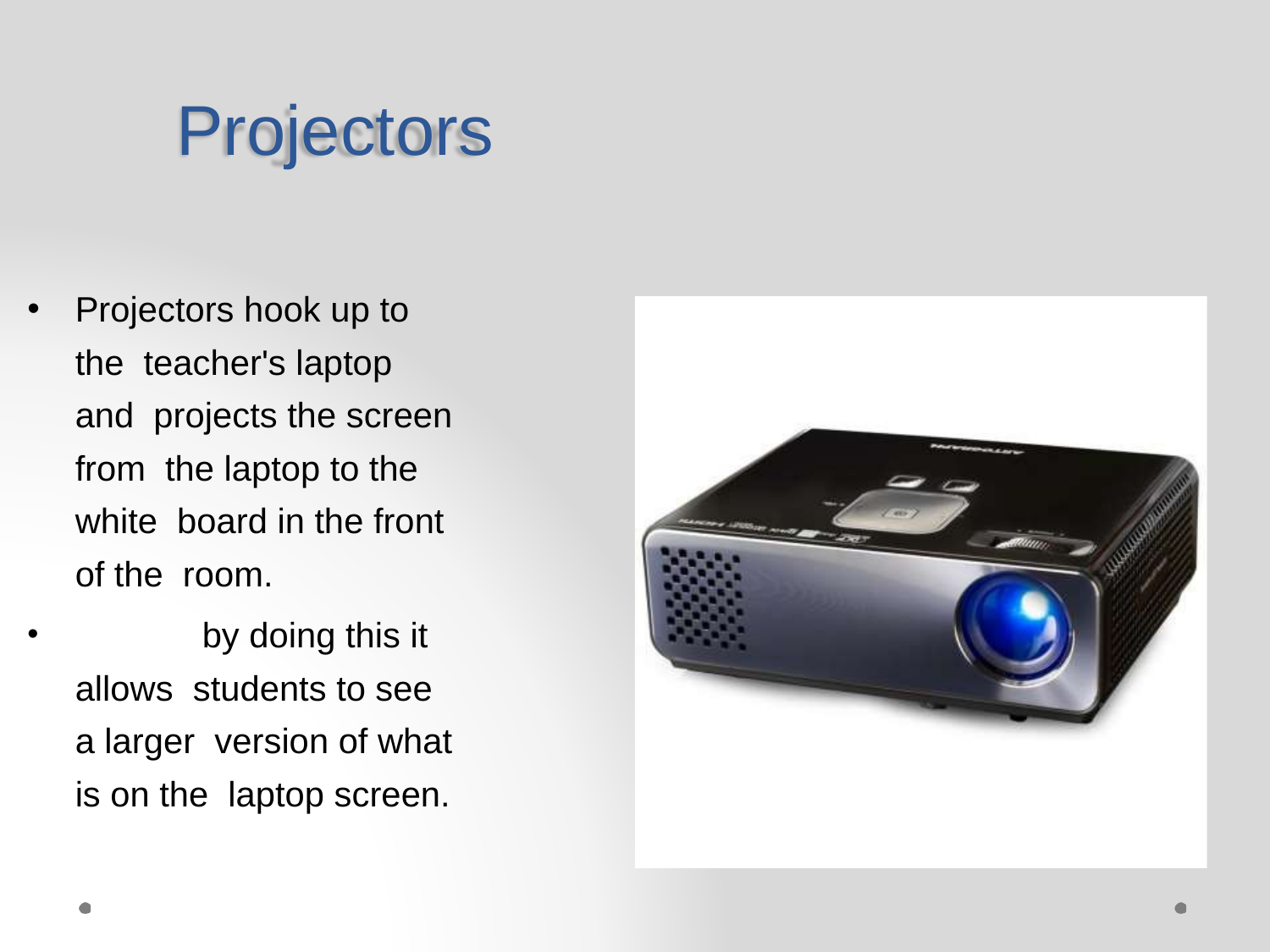

Projectors
Projectors hook up to the  teacher's laptop and  projects the screen from  the laptop to the white  board in the front of the  room.
	by doing this it allows  students to see a larger  version of what is on the  laptop screen.